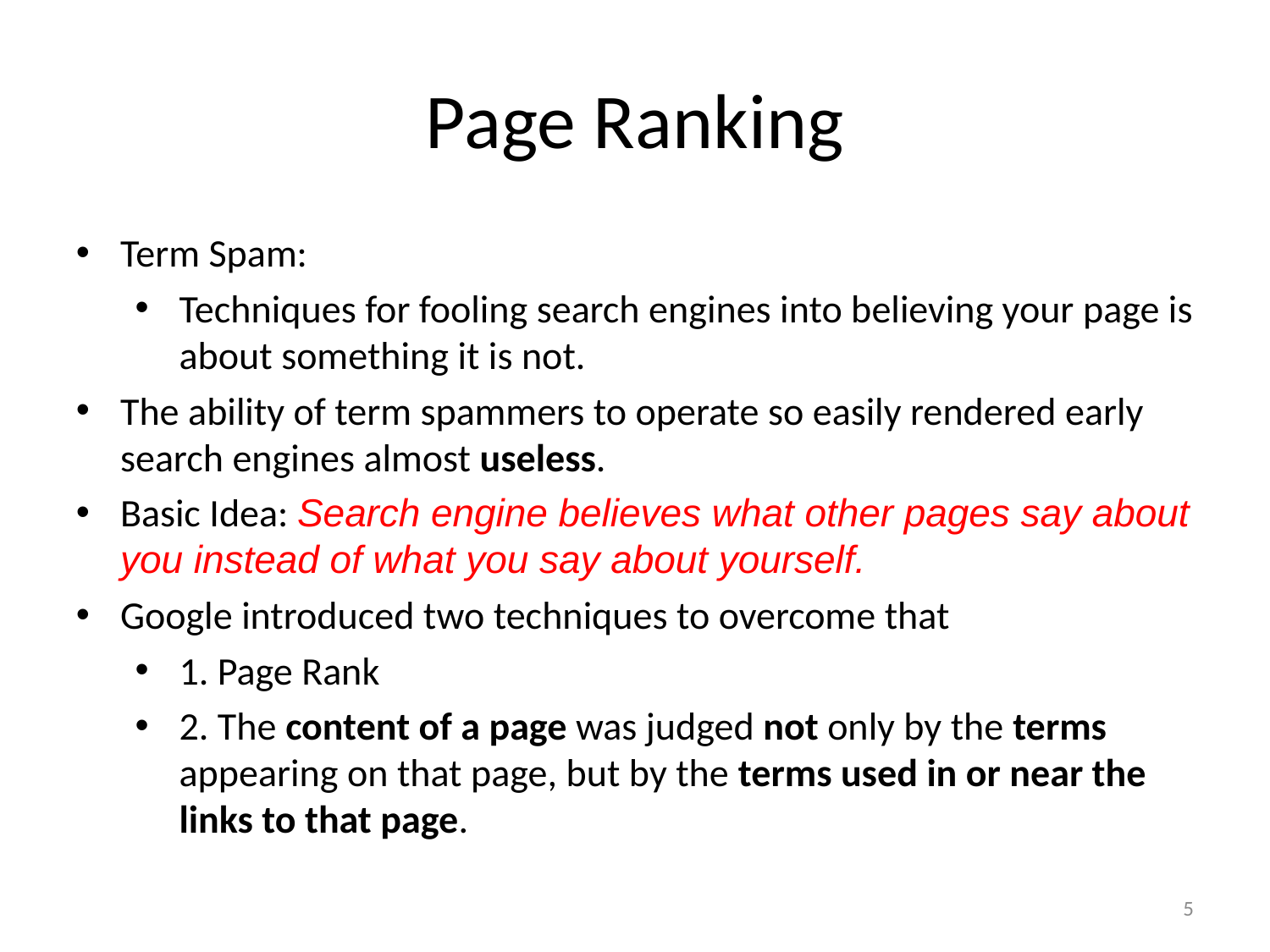

Page Ranking
Term Spam:
Techniques for fooling search engines into believing your page is about something it is not.
The ability of term spammers to operate so easily rendered early search engines almost useless.
Basic Idea: Search engine believes what other pages say about you instead of what you say about yourself.
Google introduced two techniques to overcome that
1. Page Rank
2. The content of a page was judged not only by the terms appearing on that page, but by the terms used in or near the links to that page.

5